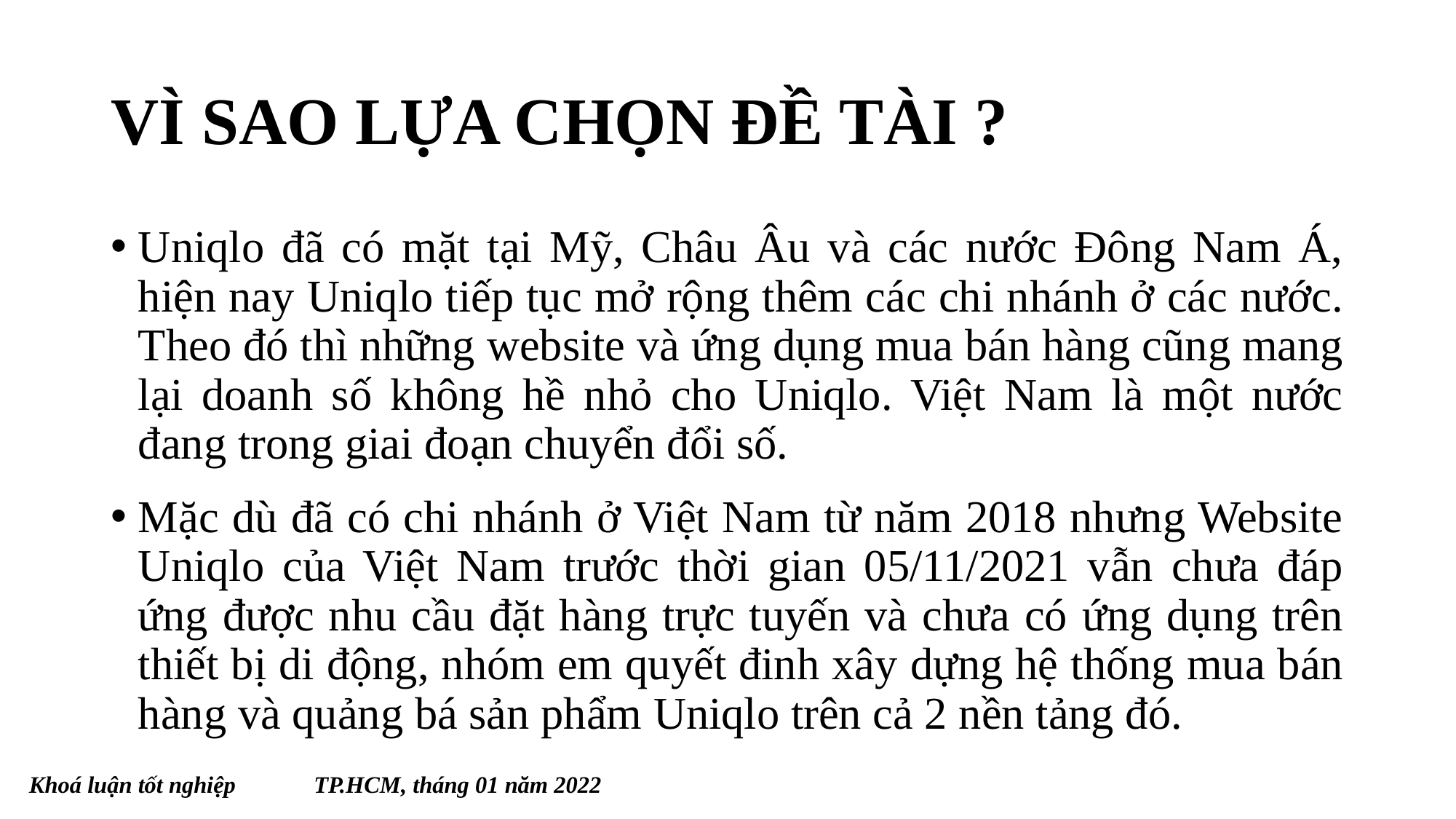

# VÌ SAO LỰA CHỌN ĐỀ TÀI ?
Uniqlo đã có mặt tại Mỹ, Châu Âu và các nước Đông Nam Á, hiện nay Uniqlo tiếp tục mở rộng thêm các chi nhánh ở các nước. Theo đó thì những website và ứng dụng mua bán hàng cũng mang lại doanh số không hề nhỏ cho Uniqlo. Việt Nam là một nước đang trong giai đoạn chuyển đổi số.
Mặc dù đã có chi nhánh ở Việt Nam từ năm 2018 nhưng Website Uniqlo của Việt Nam trước thời gian 05/11/2021 vẫn chưa đáp ứng được nhu cầu đặt hàng trực tuyến và chưa có ứng dụng trên thiết bị di động, nhóm em quyết đinh xây dựng hệ thống mua bán hàng và quảng bá sản phẩm Uniqlo trên cả 2 nền tảng đó.
Khoá luận tốt nghiệp 								TP.HCM, tháng 01 năm 2022